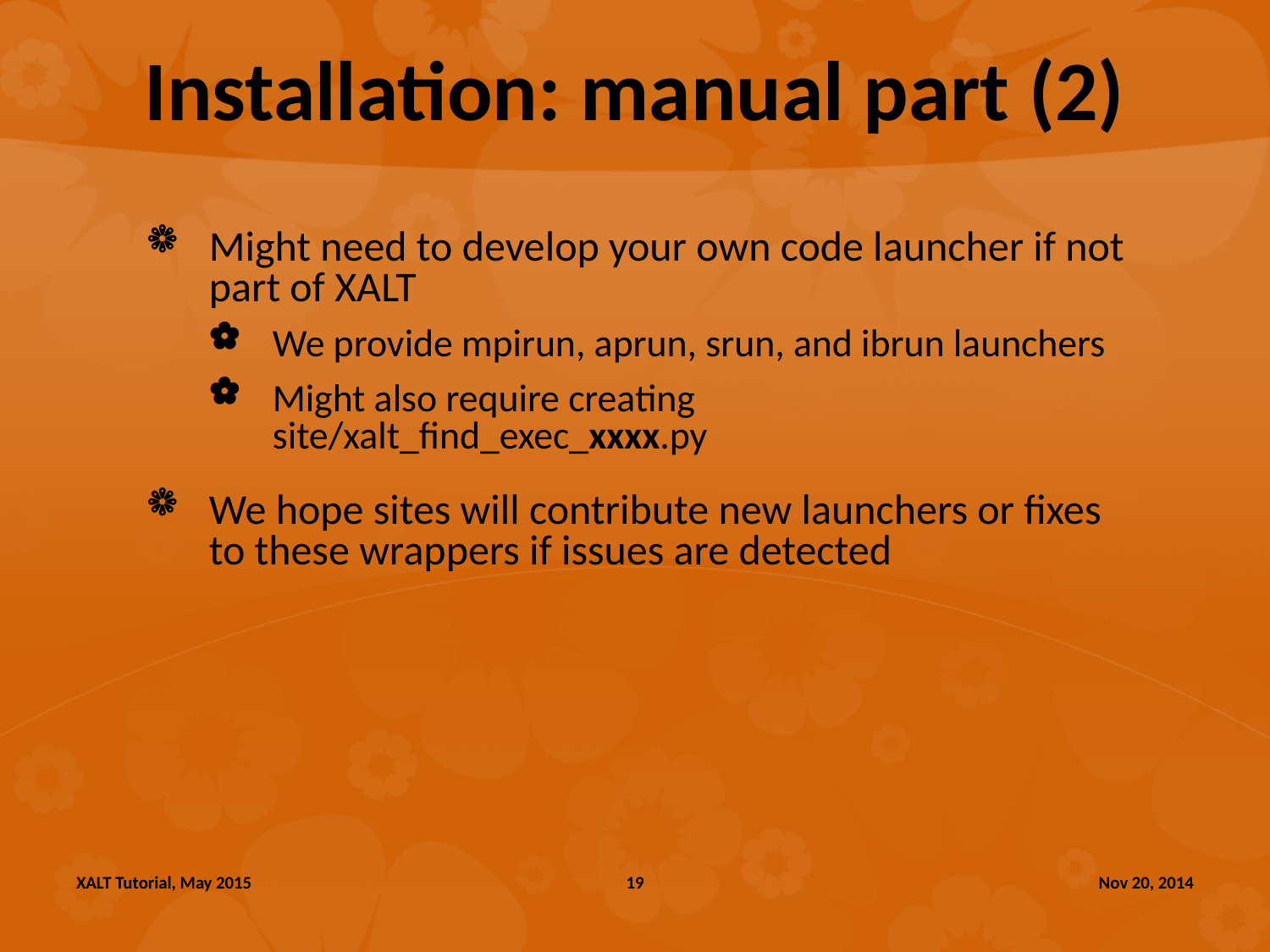

# Installation: manual part (2)
Might need to develop your own code launcher if not part of XALT
We provide mpirun, aprun, srun, and ibrun launchers
Might also require creating site/xalt_find_exec_xxxx.py
We hope sites will contribute new launchers or fixes to these wrappers if issues are detected

XALT Tutorial, May 2015
19
Nov 20, 2014